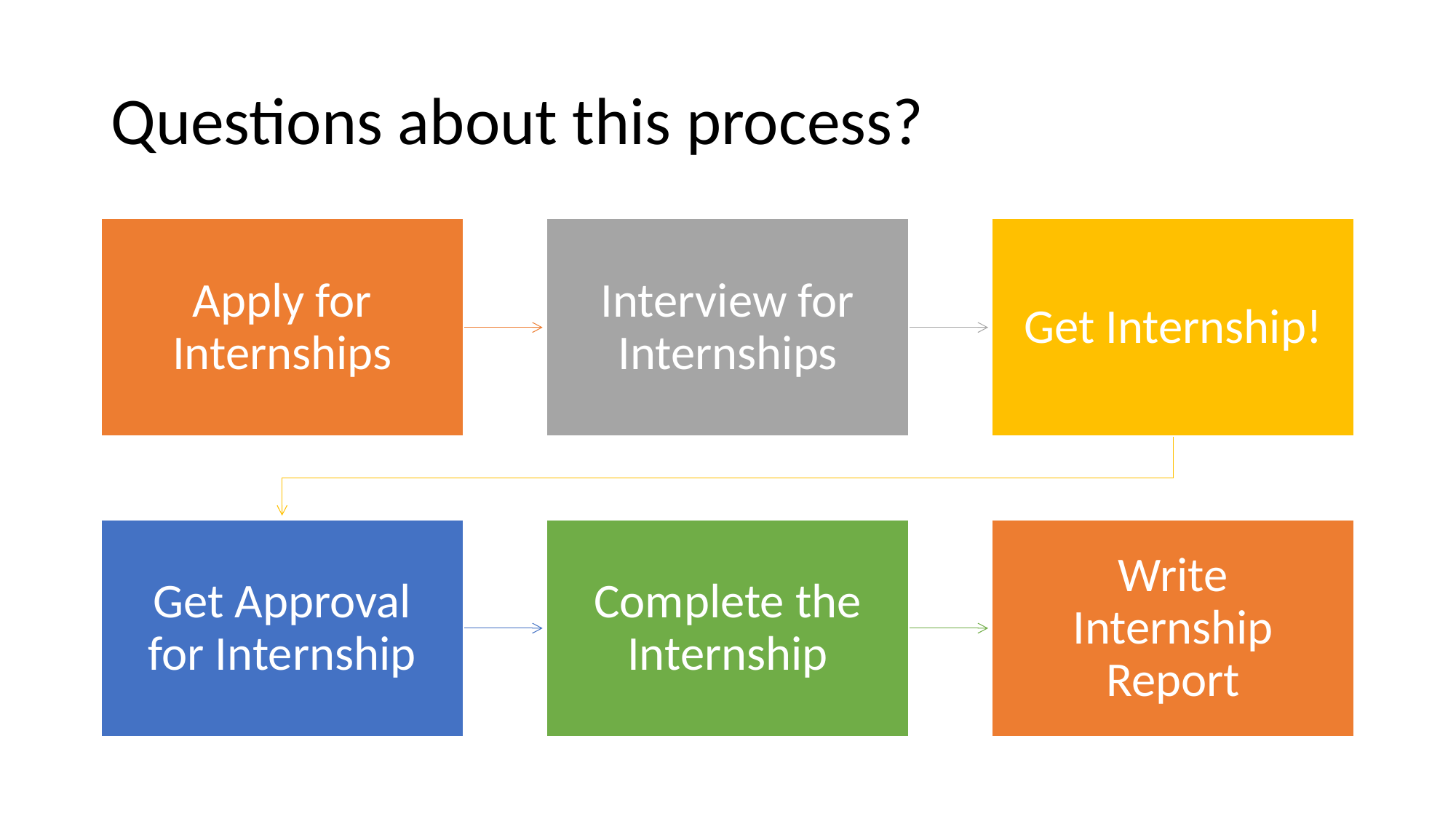

# Questions about this process?

Apply for Internships

Interview for Internships

Get Internship!

Get Approval for Internship

Complete the Internship
Write Internship Report